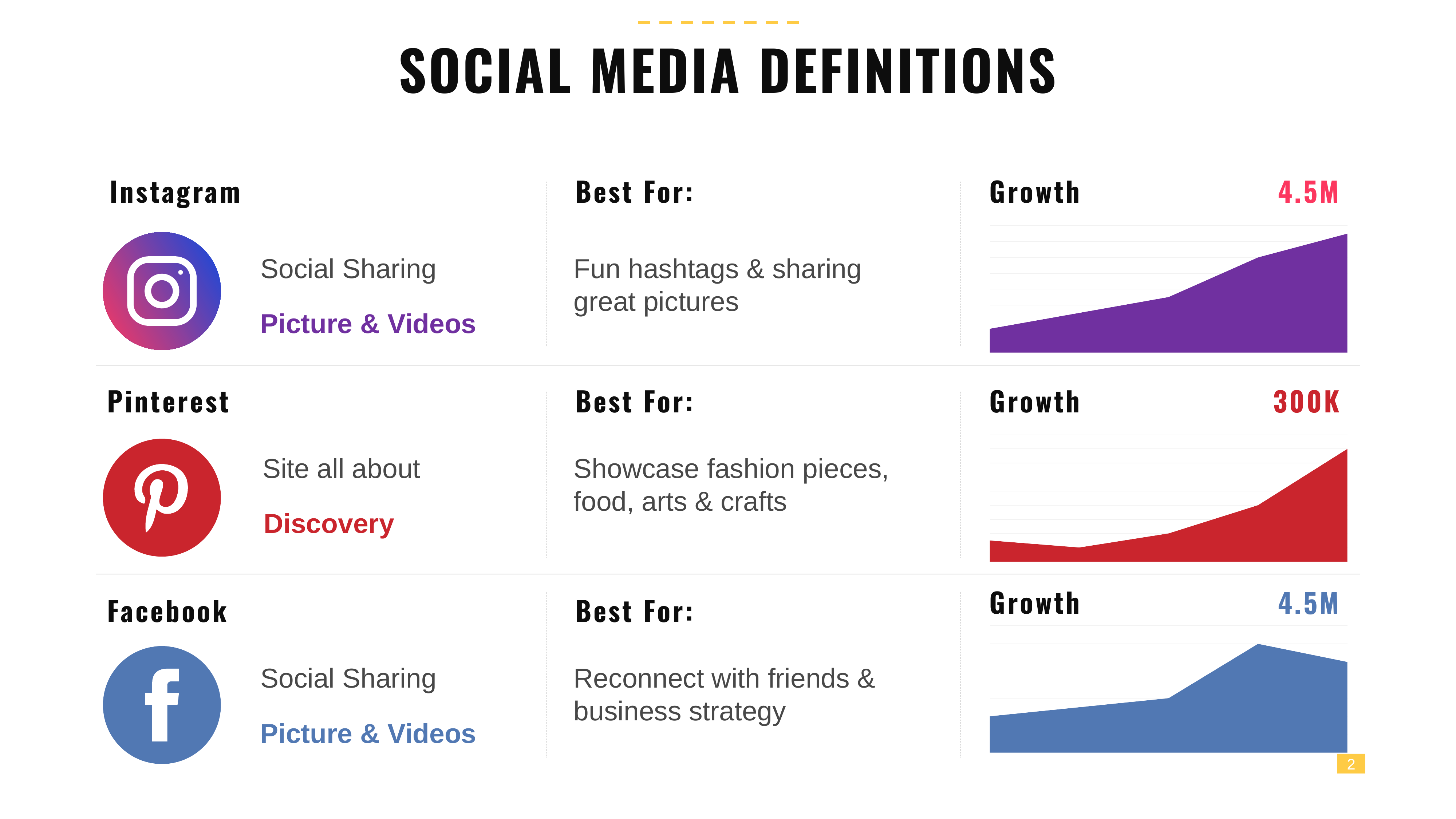

SOCIAL MEDIA DEFINITIONS
Instagram
Best For:
Growth
4.5M

### Chart

| Category | Series 1 |
|---|---|
| 37377 | 3.0 |
| 37408 | 5.0 |
| 37438 | 7.0 |
| 37469 | 12.0 |
| 37500 | 15.0 |
Social Sharing
Fun hashtags & sharing great pictures

Picture & Videos
Pinterest
Best For:
Growth
300K

### Chart

| Category | Series 1 |
|---|---|
| 37377 | 3.0 |
| 37408 | 2.0 |
| 37438 | 4.0 |
| 37469 | 8.0 |
| 37500 | 16.0 |
Site all about
Showcase fashion pieces, food, arts & crafts

Discovery
Growth
4.5M
Facebook
Best For:

### Chart

| Category | Series 1 |
|---|---|
| 37377 | 4.0 |
| 37408 | 5.0 |
| 37438 | 6.0 |
| 37469 | 12.0 |
| 37500 | 10.0 |
Social Sharing
Reconnect with friends & business strategy

Picture & Videos